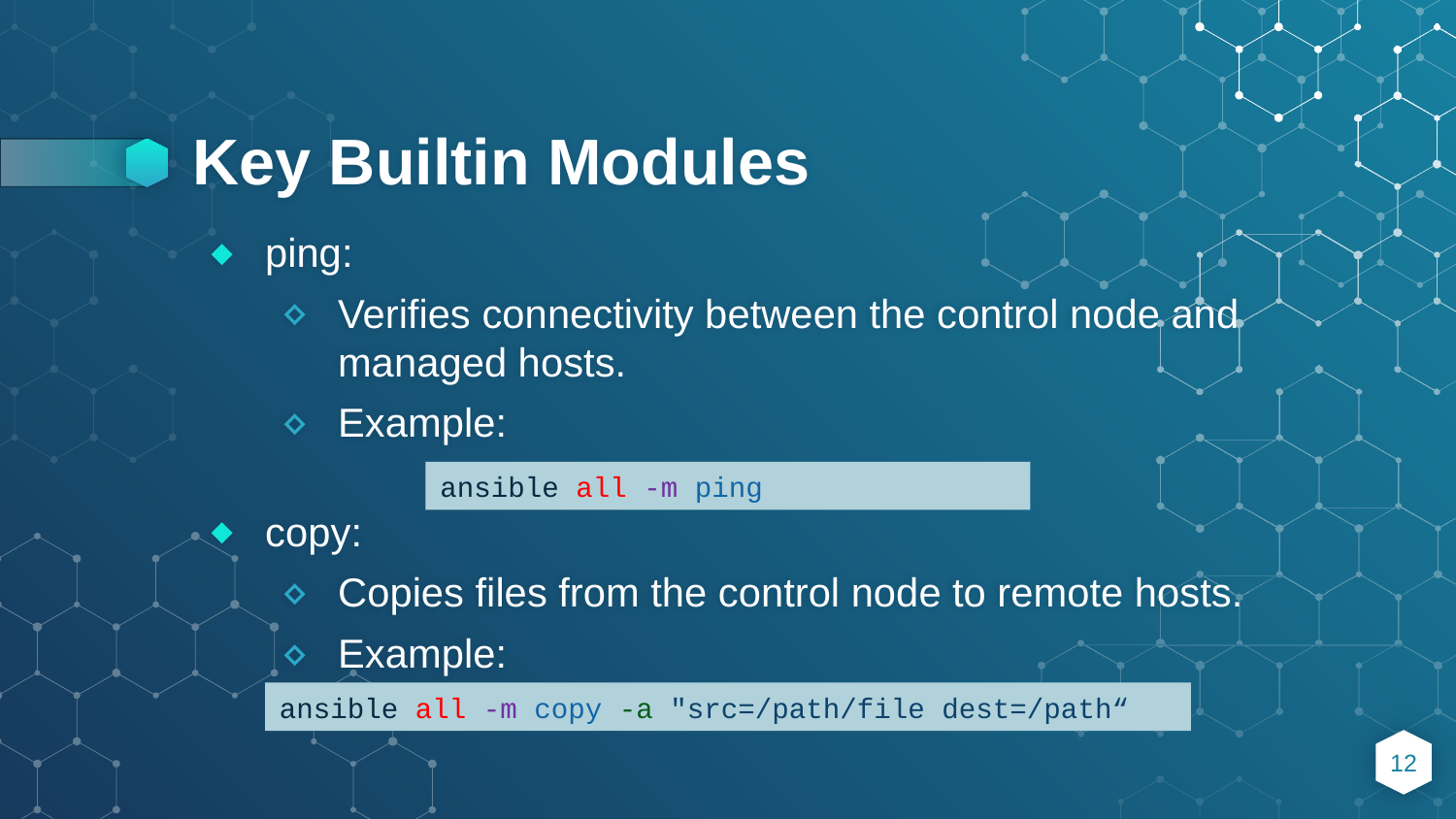

# Key Builtin Modules
ping:
Verifies connectivity between the control node and managed hosts.
Example:

copy:
Copies files from the control node to remote hosts.
Example:
ansible all -m ping
ansible all -m copy -a "src=/path/file dest=/path“
12